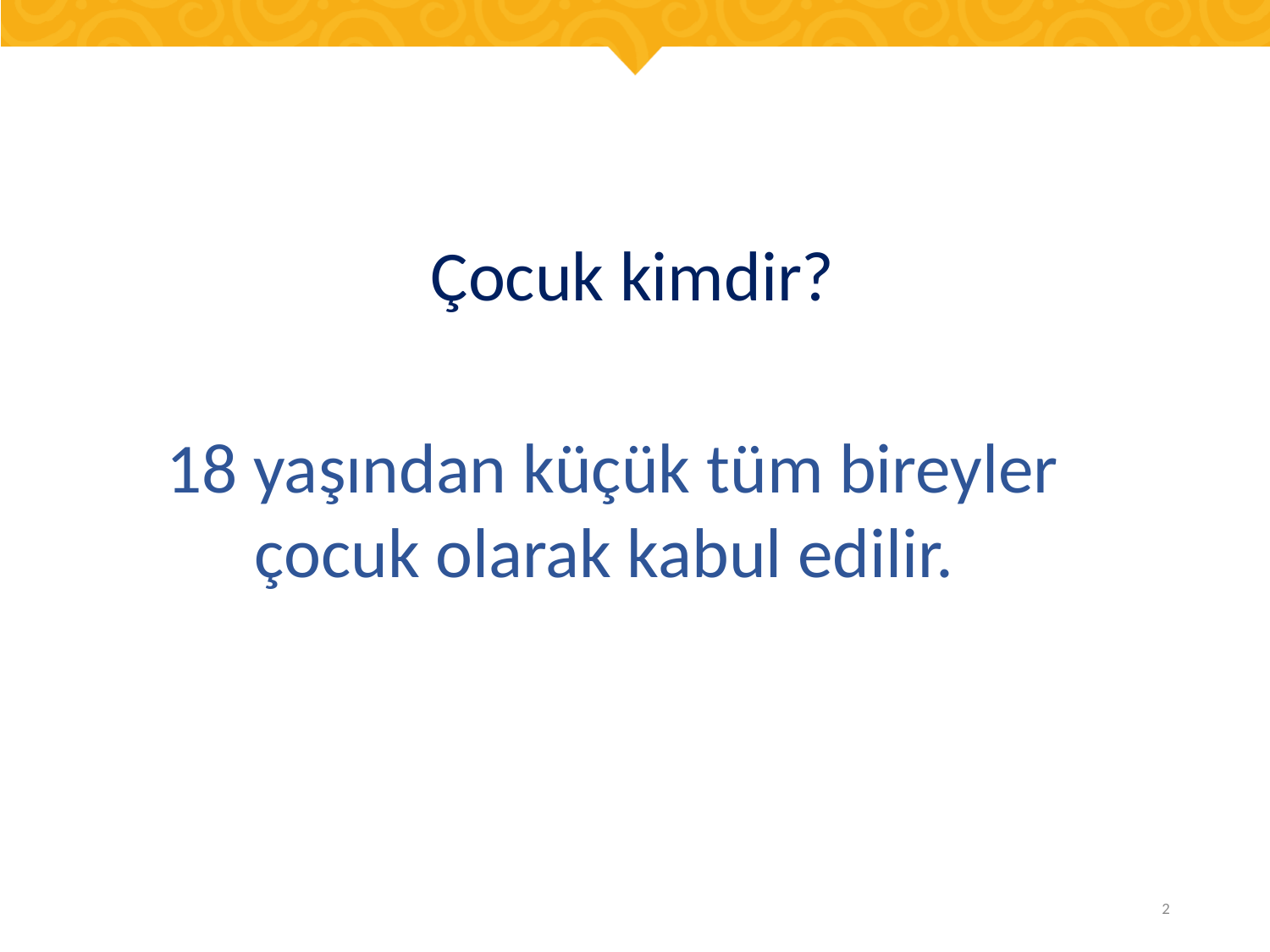

# Çocuk kimdir?
18 yaşından küçük tüm bireyler çocuk olarak kabul edilir.
2